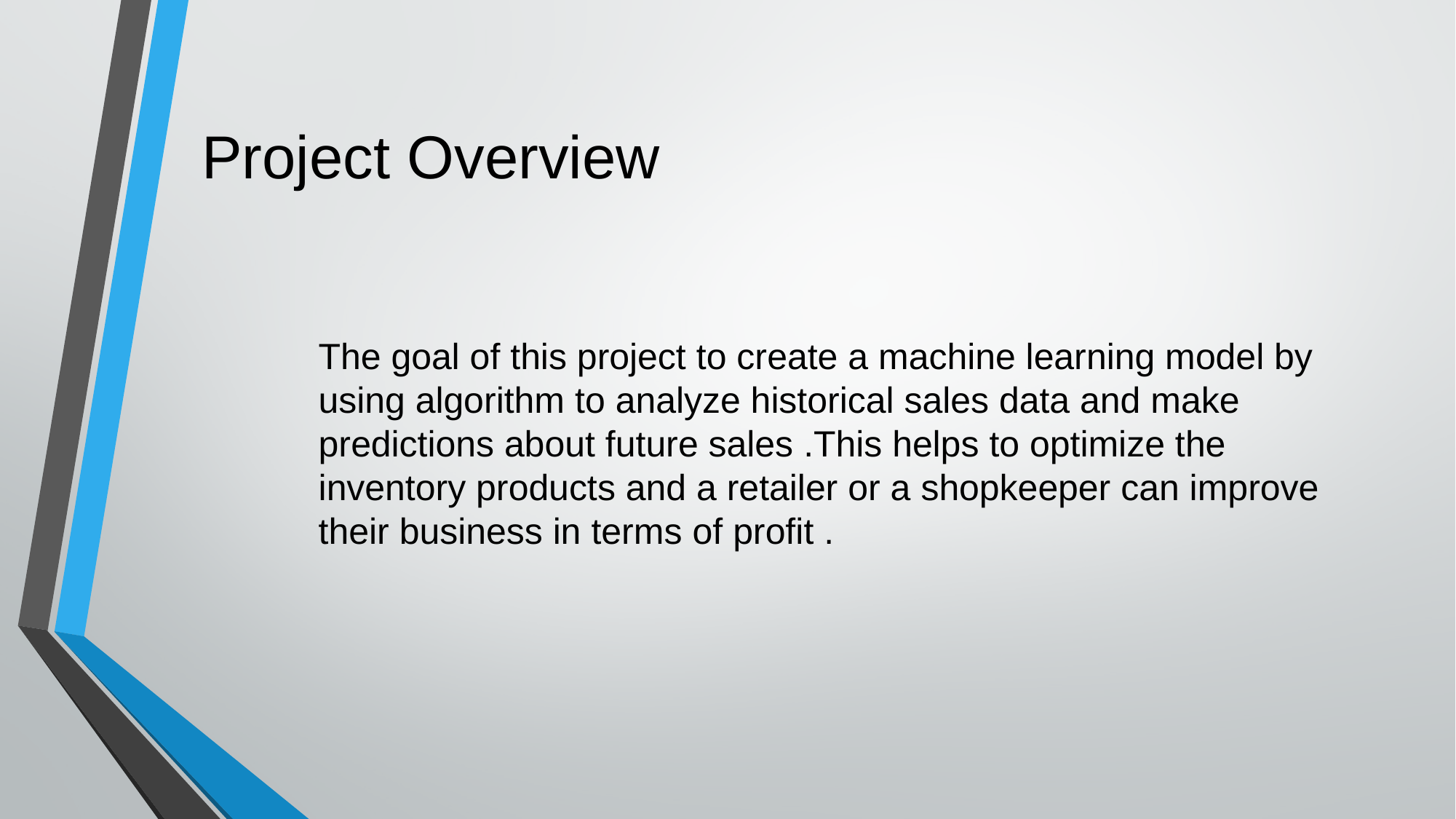

# Project Overview
The goal of this project to create a machine learning model by using algorithm to analyze historical sales data and make predictions about future sales .This helps to optimize the inventory products and a retailer or a shopkeeper can improve their business in terms of profit .